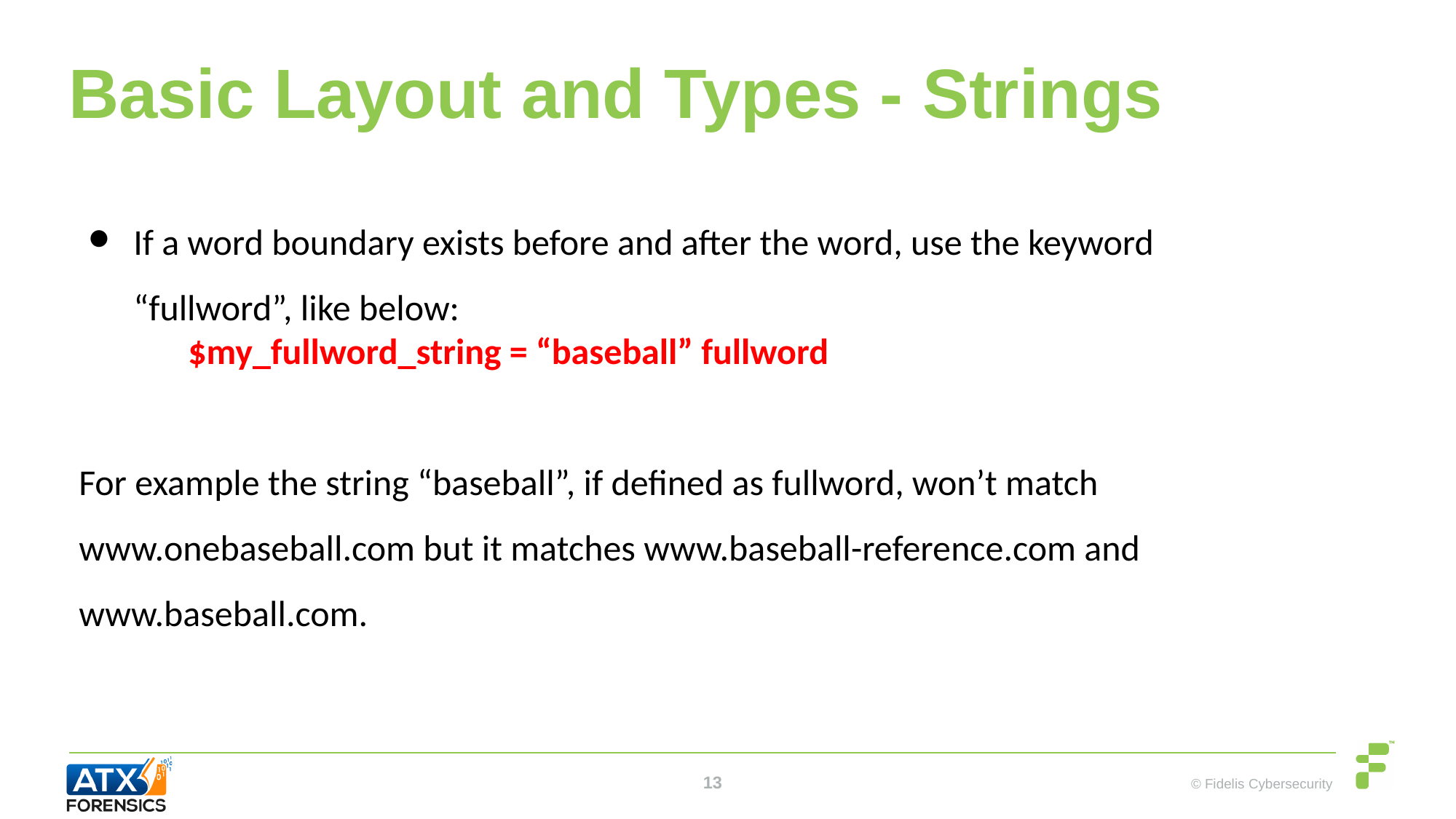

# Basic Layout and Types - Strings

If a word boundary exists before and after the word, use the keyword “fullword”, like below:
	$my_fullword_string = “baseball” fullword

For example the string “baseball”, if defined as fullword, won’t match www.onebaseball.com but it matches www.baseball-reference.com and www.baseball.com.

13